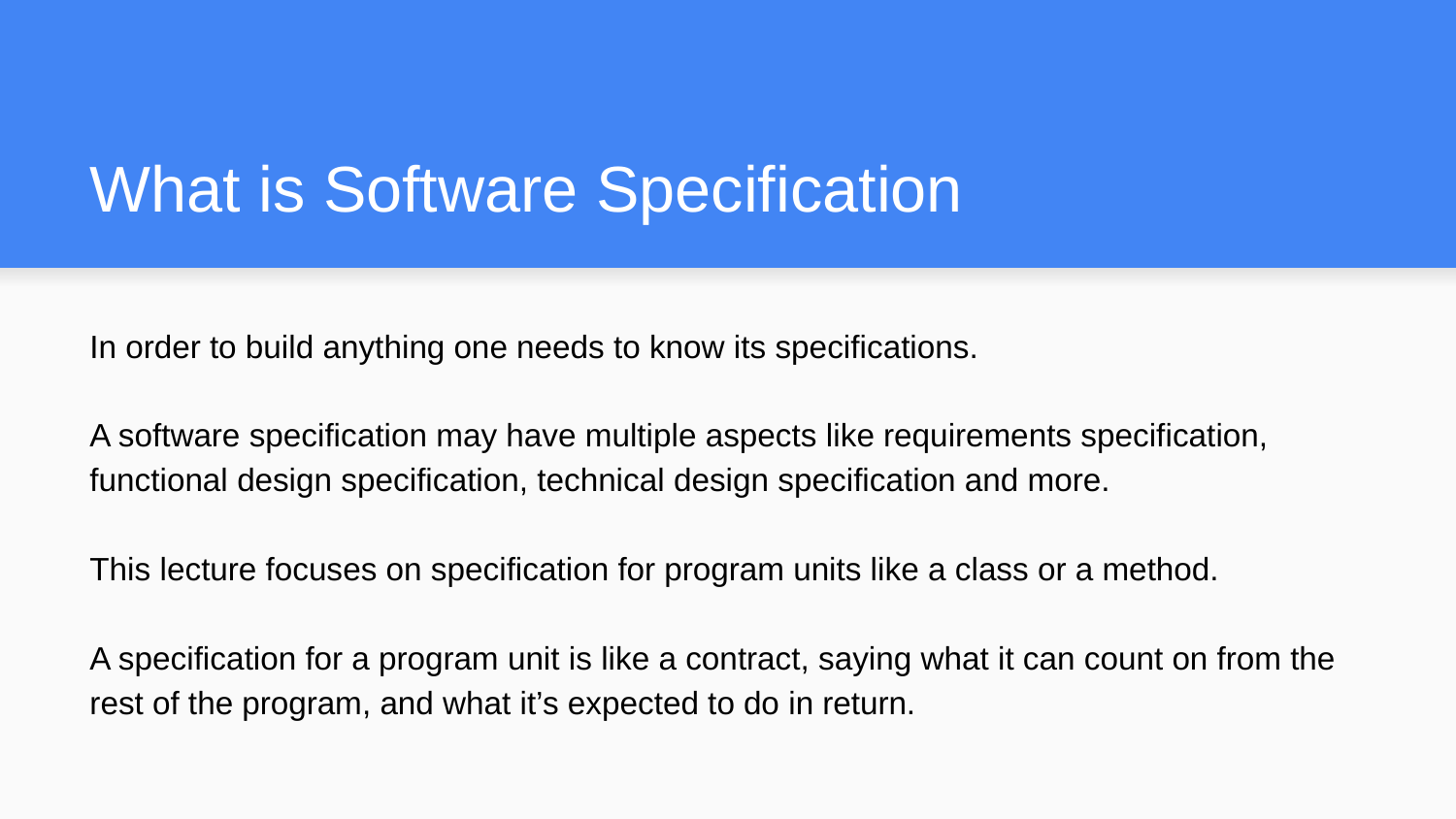

# What is Software Specification
In order to build anything one needs to know its specifications.

A software specification may have multiple aspects like requirements specification, functional design specification, technical design specification and more.

This lecture focuses on specification for program units like a class or a method.

A specification for a program unit is like a contract, saying what it can count on from the rest of the program, and what it’s expected to do in return.